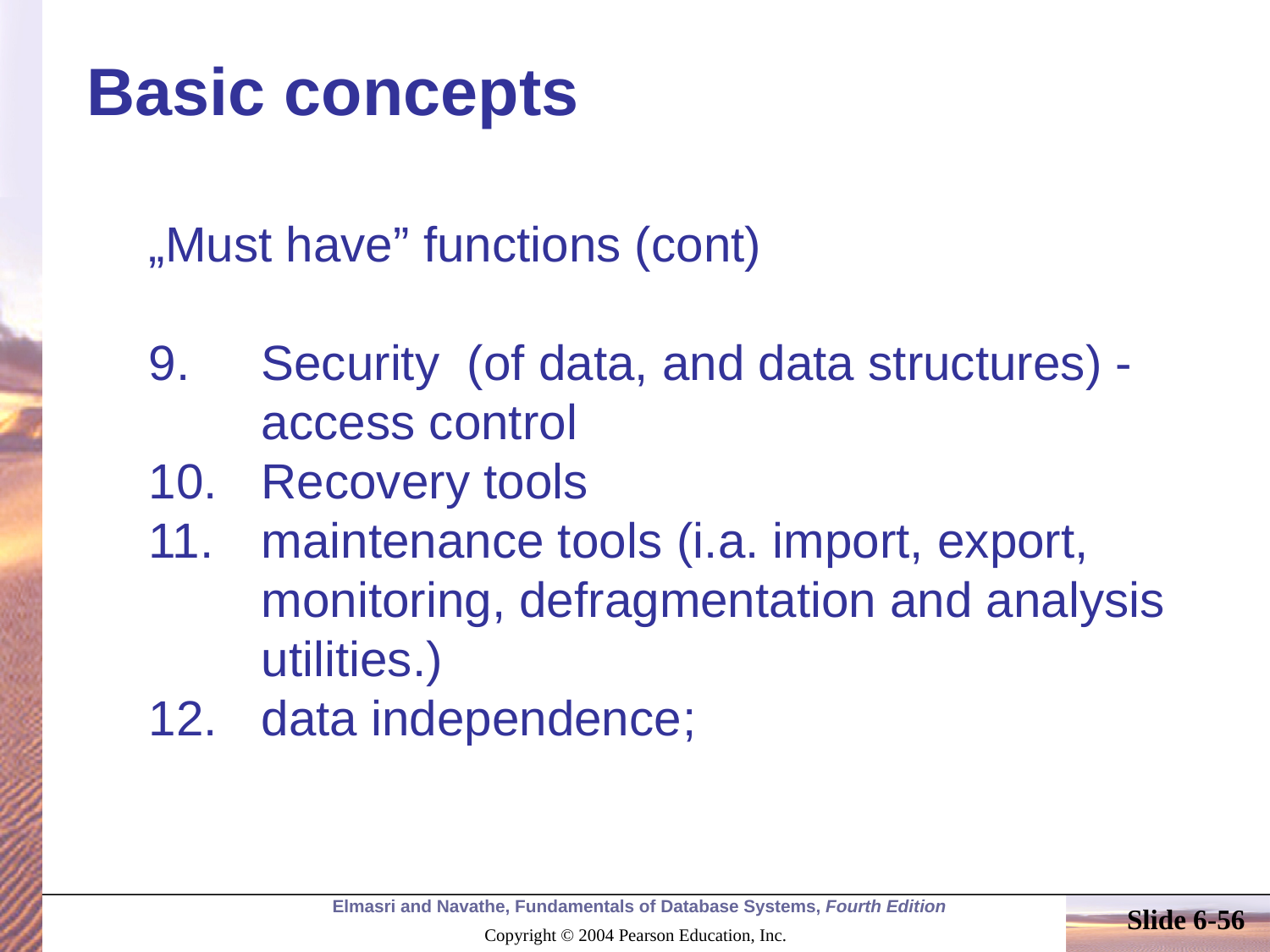

# Basic concepts
„Must have” functions (cont)

Security  (of data, and data structures) - access control
Recovery tools
maintenance tools (i.a. import, export, monitoring, defragmentation and analysis utilities.)
data independence;

Slide 6-56